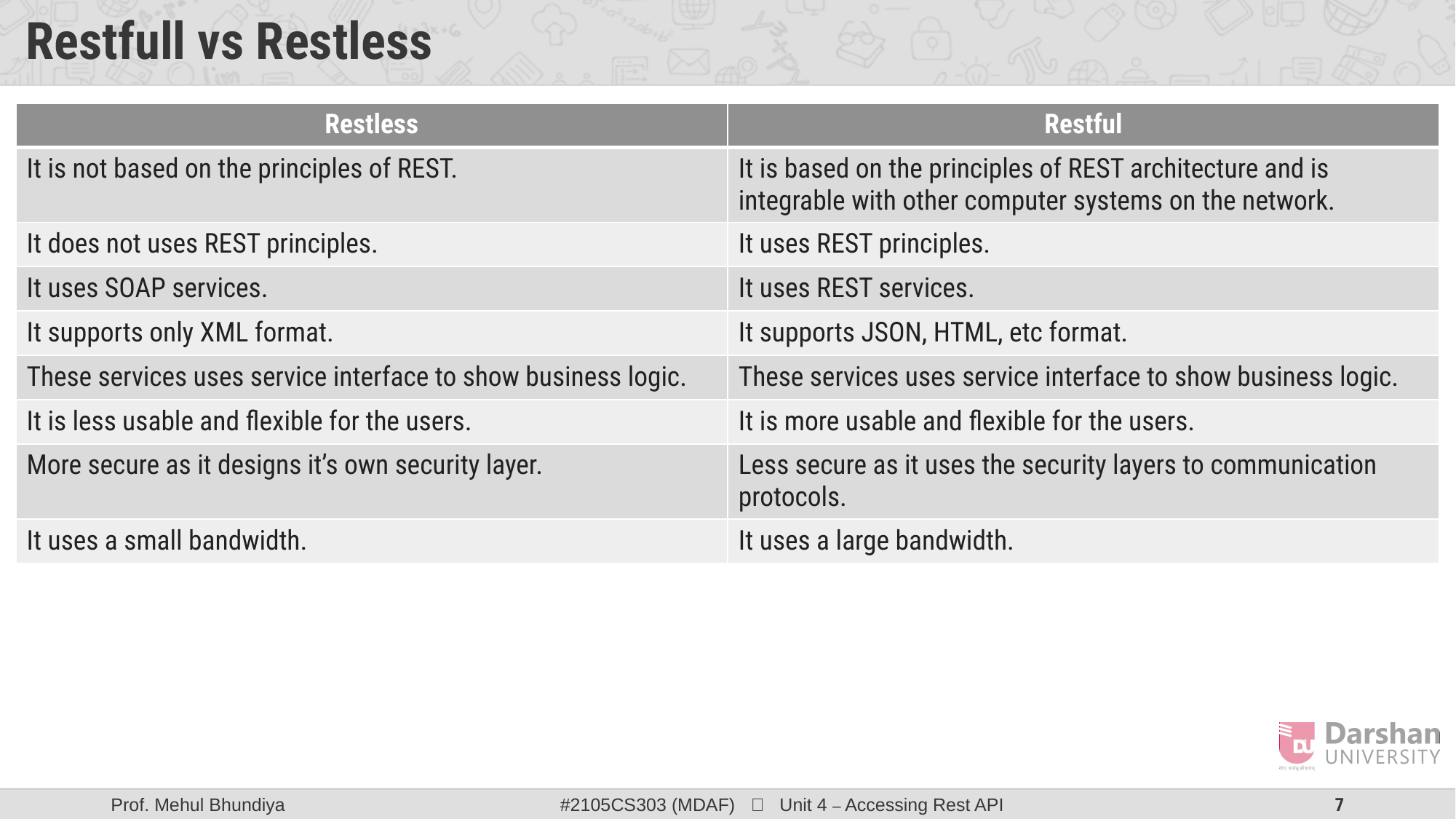

# Restfull vs Restless
| Restless | Restful |
| --- | --- |
| It is not based on the principles of REST. | It is based on the principles of REST architecture and is integrable with other computer systems on the network. |
| It does not uses REST principles. | It uses REST principles. |
| It uses SOAP services. | It uses REST services. |
| It supports only XML format. | It supports JSON, HTML, etc format. |
| These services uses service interface to show business logic. | These services uses service interface to show business logic. |
| It is less usable and flexible for the users. | It is more usable and flexible for the users. |
| More secure as it designs it’s own security layer. | Less secure as it uses the security layers to communication protocols. |
| It uses a small bandwidth. | It uses a large bandwidth. |